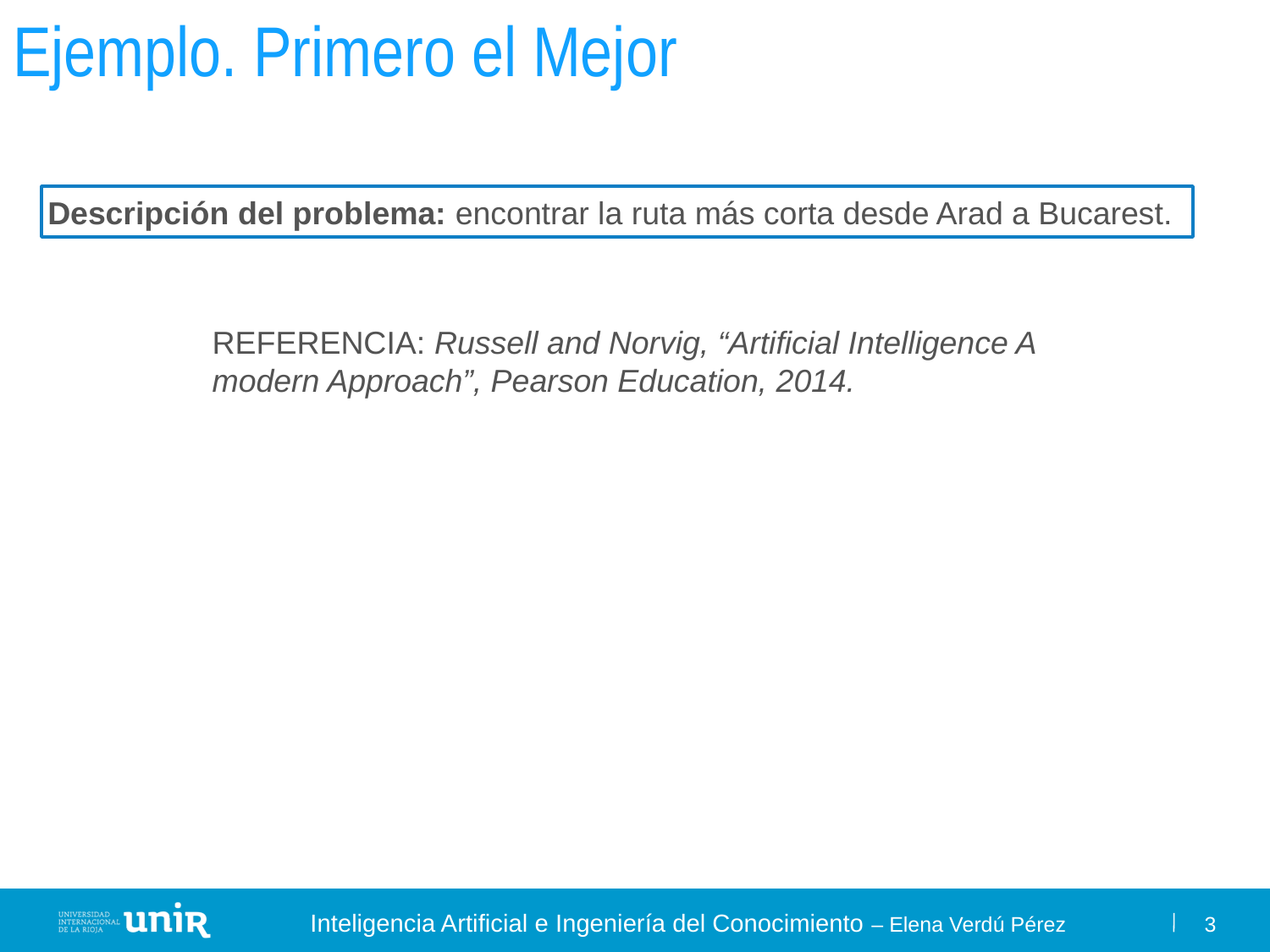

# Ejemplo. Primero el Mejor
Descripción del problema: encontrar la ruta más corta desde Arad a Bucarest.
REFERENCIA: Russell and Norvig, “Artificial Intelligence A modern Approach”, Pearson Education, 2014.
3